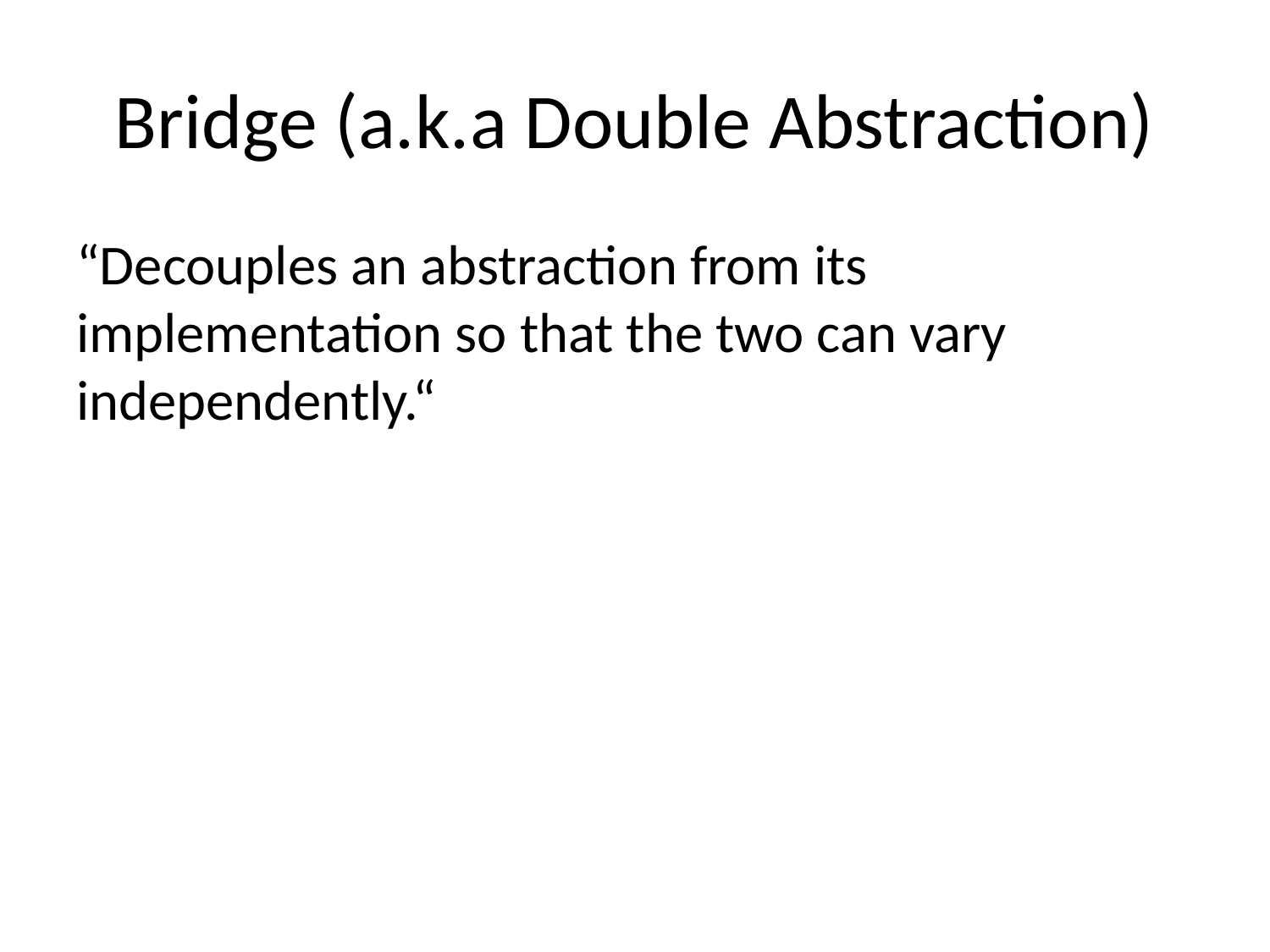

# Bridge (a.k.a Double Abstraction)
“Decouples an abstraction from its implementation so that the two can vary independently.“